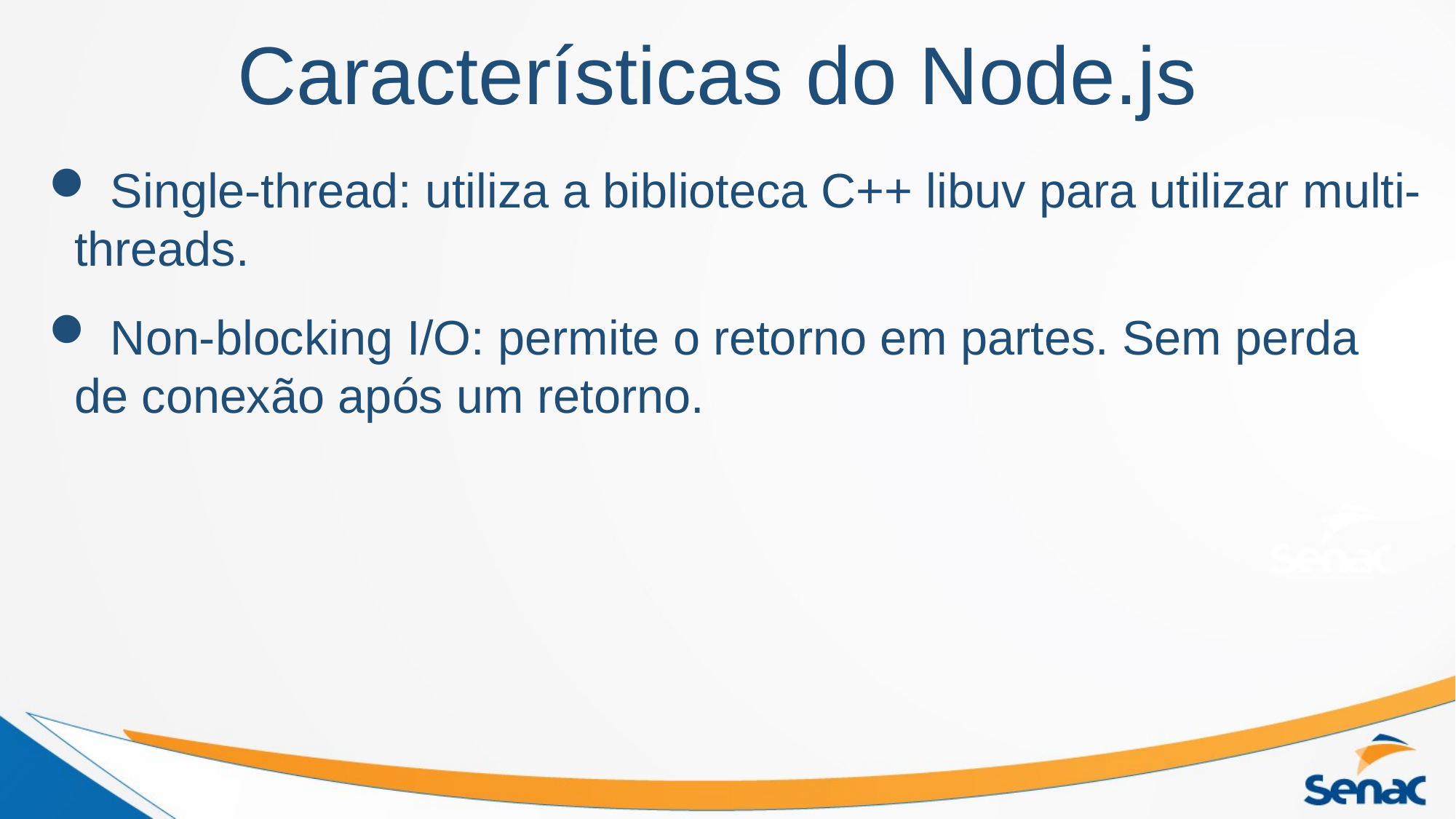

Características do Node.js
 Single-thread: utiliza a biblioteca C++ libuv para utilizar multi-threads.
 Non-blocking I/O: permite o retorno em partes. Sem perda de conexão após um retorno.